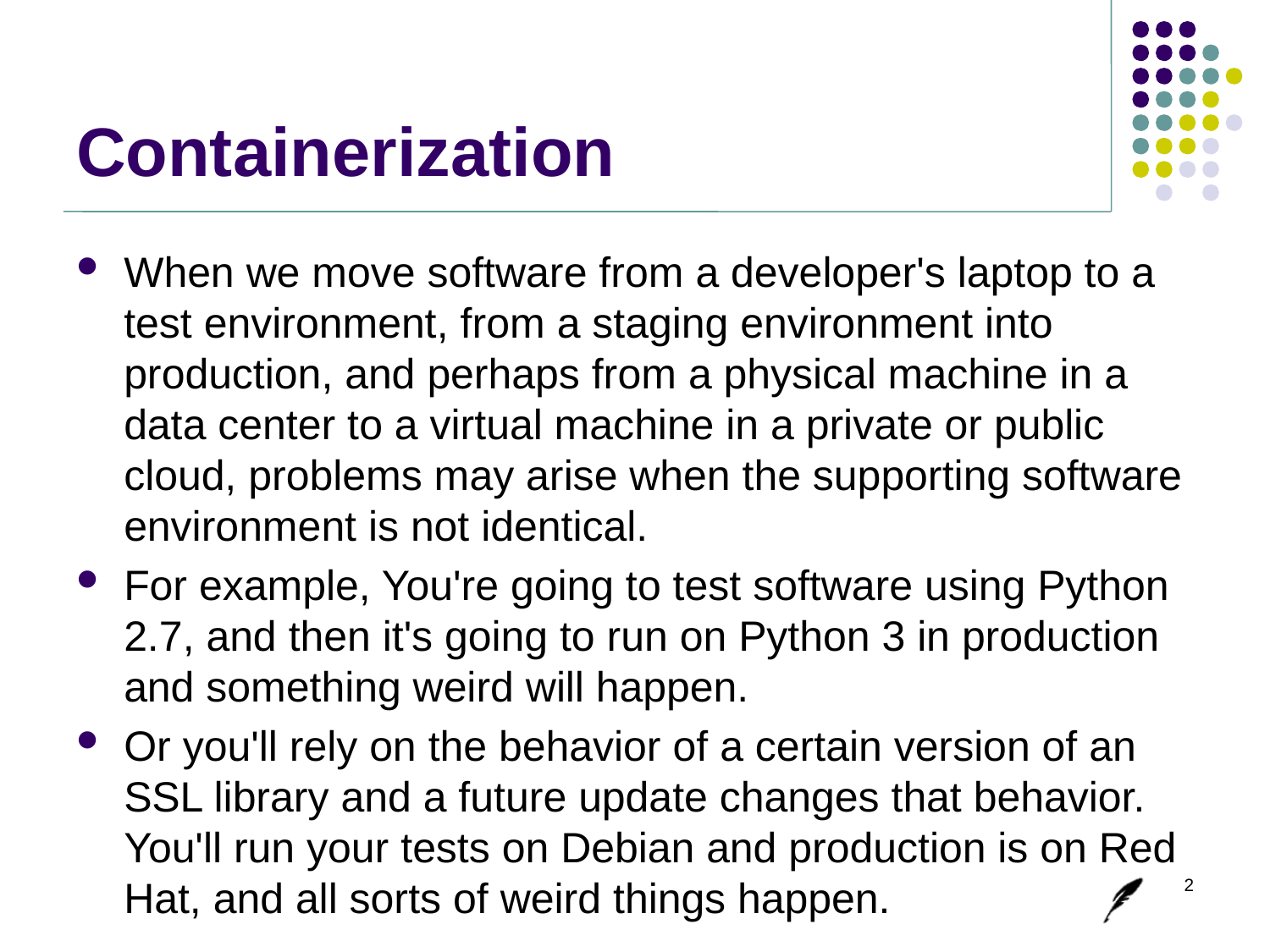

# Containerization
When we move software from a developer's laptop to a test environment, from a staging environment into production, and perhaps from a physical machine in a data center to a virtual machine in a private or public cloud, problems may arise when the supporting software environment is not identical.
For example, You're going to test software using Python 2.7, and then it's going to run on Python 3 in production and something weird will happen.
Or you'll rely on the behavior of a certain version of an SSL library and a future update changes that behavior. You'll run your tests on Debian and production is on Red Hat, and all sorts of weird things happen.

2